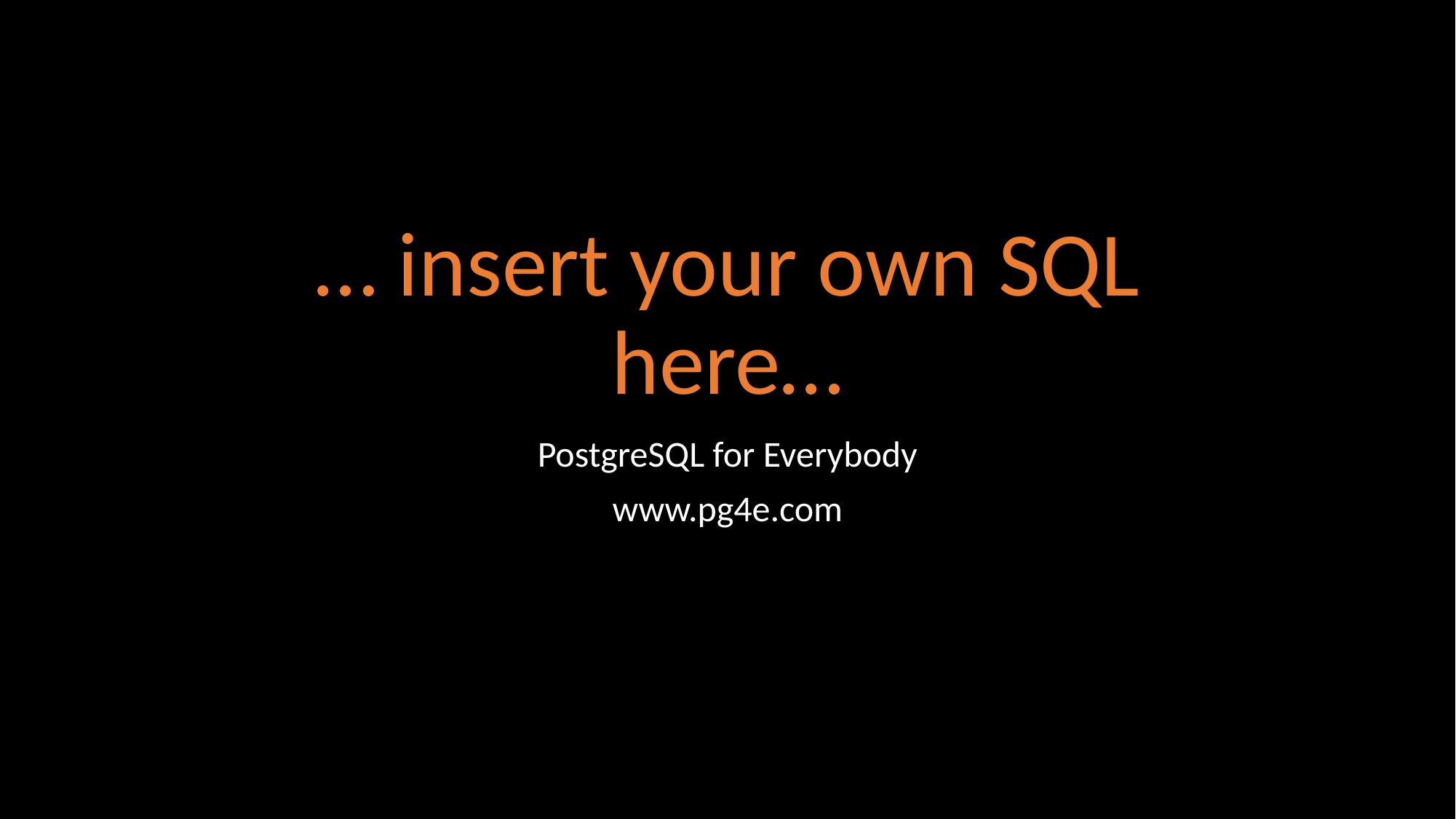

# … insert your own SQL here…
PostgreSQL for Everybody
www.pg4e.com